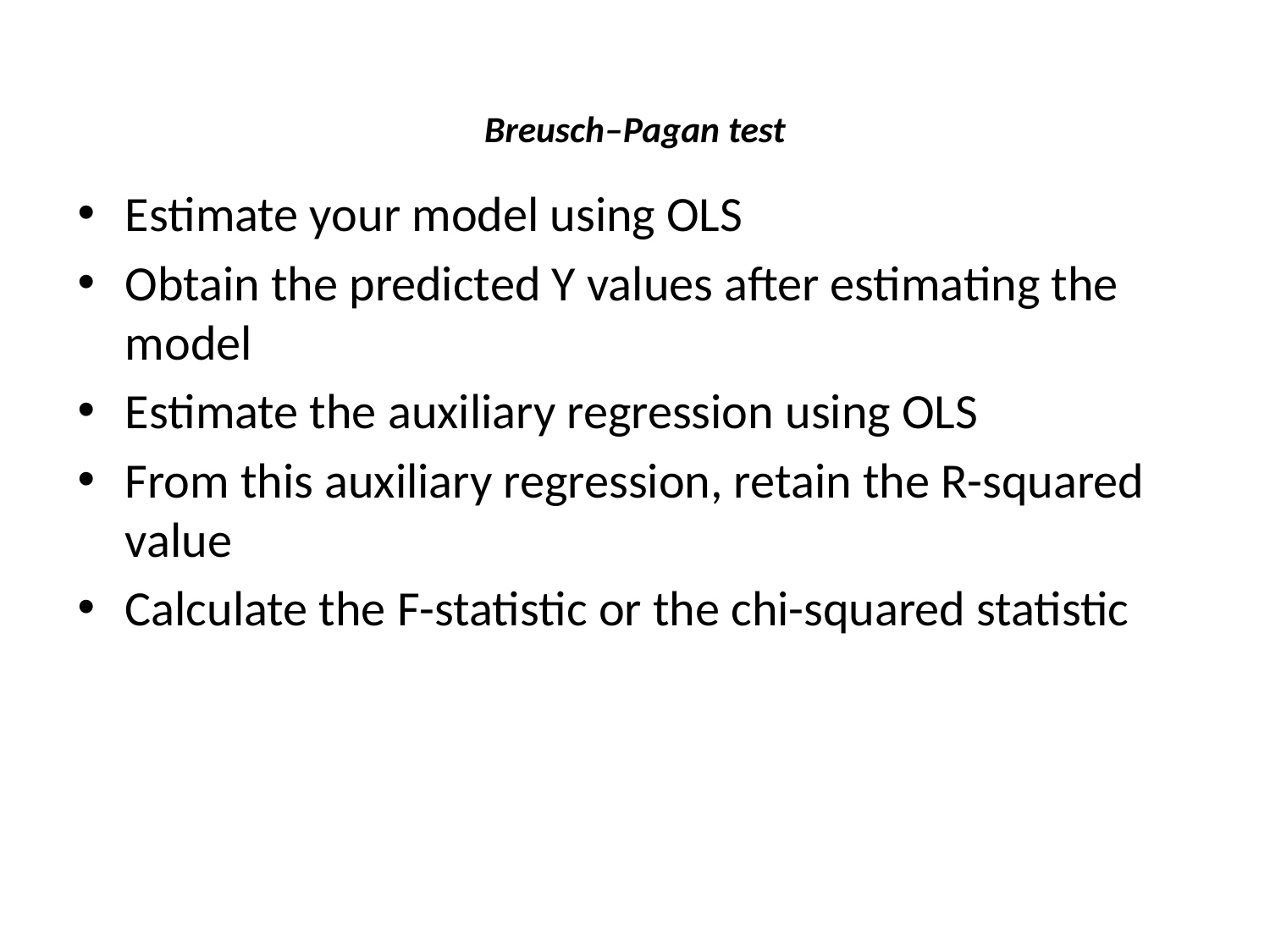

# Breusch–Pagan test
Estimate your model using OLS
Obtain the predicted Y values after estimating the model
Estimate the auxiliary regression using OLS
From this auxiliary regression, retain the R-squared value
Calculate the F-statistic or the chi-squared statistic